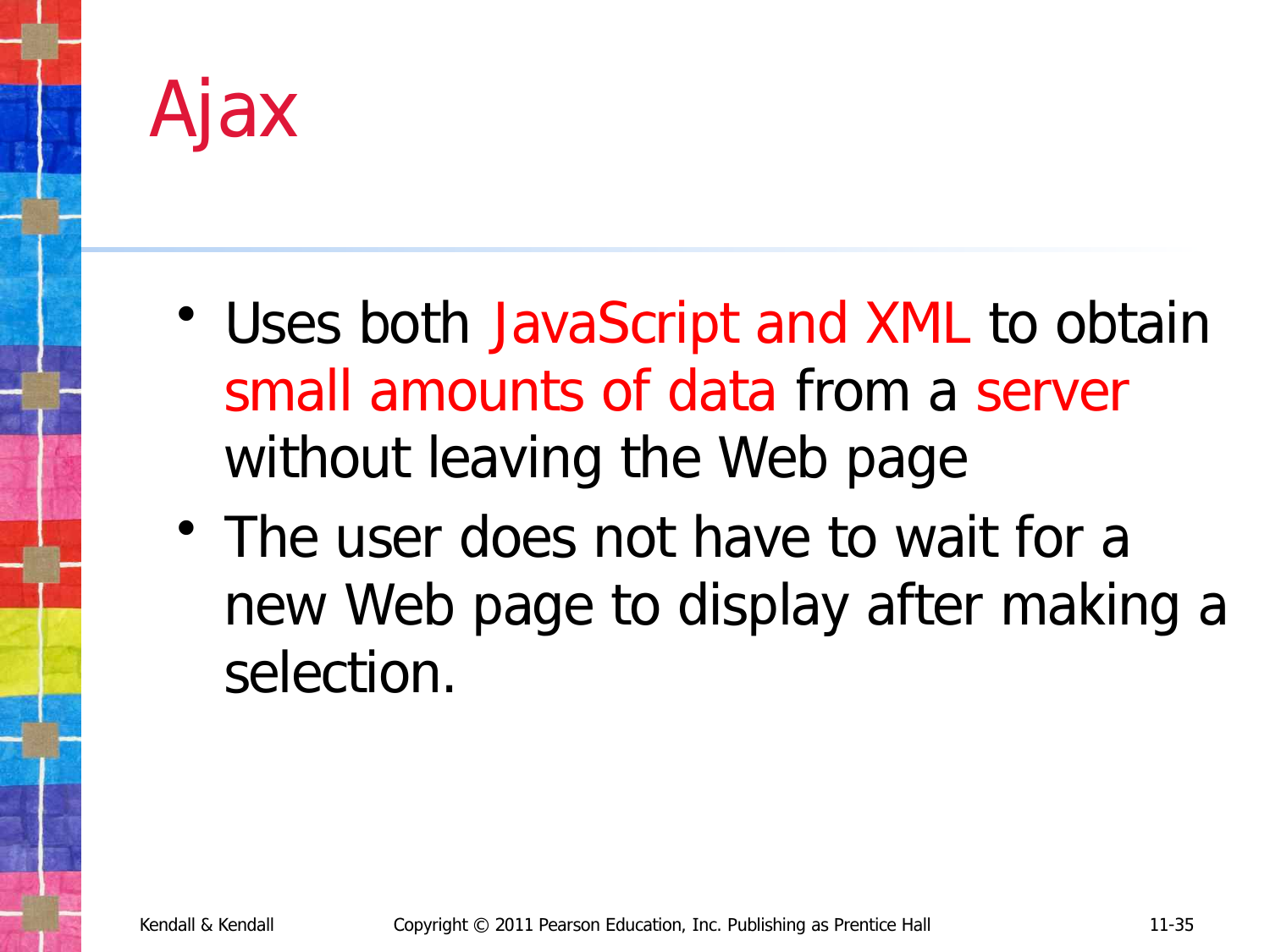

# Ajax
Uses both JavaScript and XML to obtain small amounts of data from a server without leaving the Web page
The user does not have to wait for a new Web page to display after making a selection.
Kendall & Kendall	Copyright © 2011 Pearson Education, Inc. Publishing as Prentice Hall
11-35